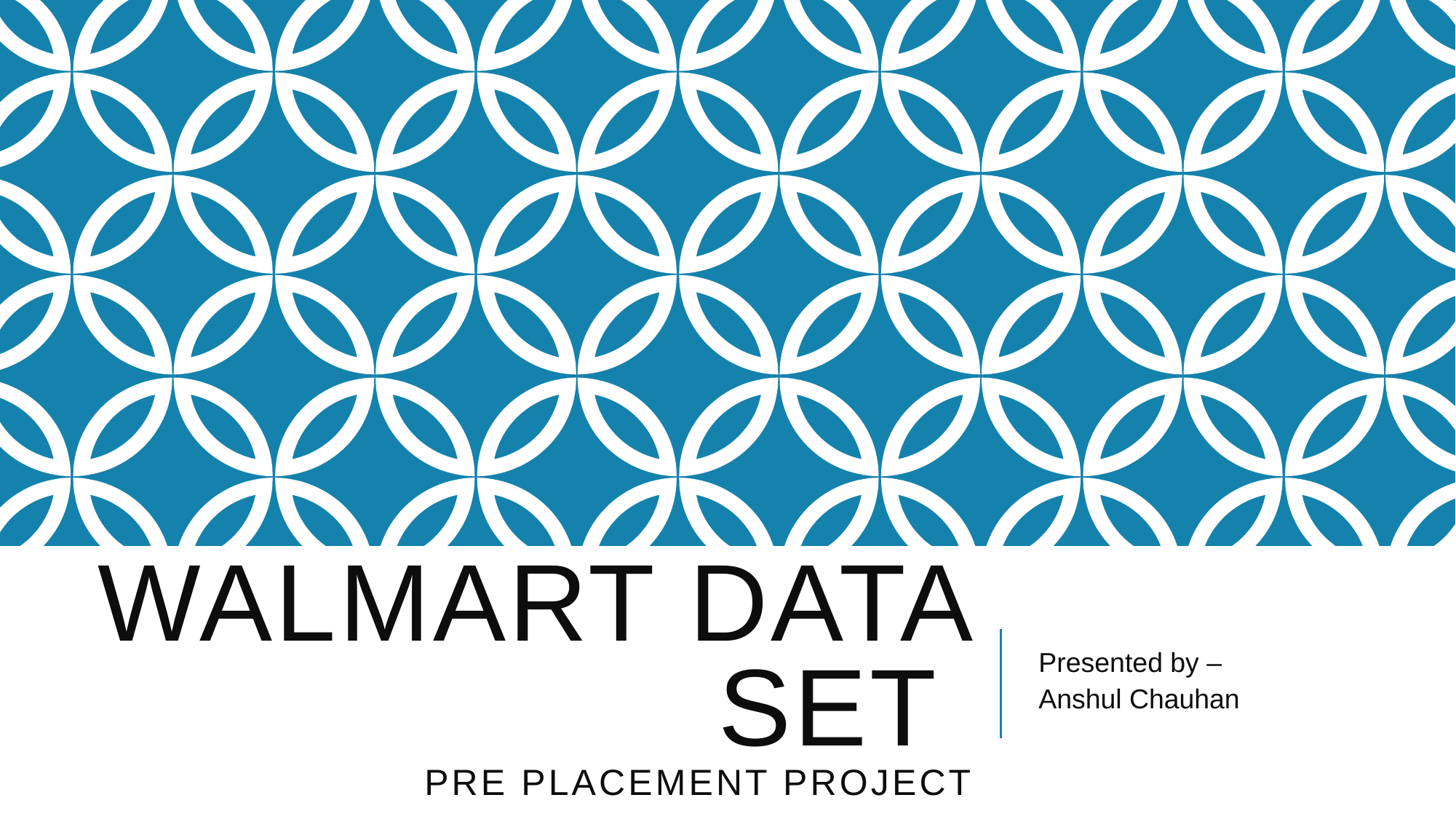

# Walmart data set Pre Placement Project
Presented by –
Anshul Chauhan